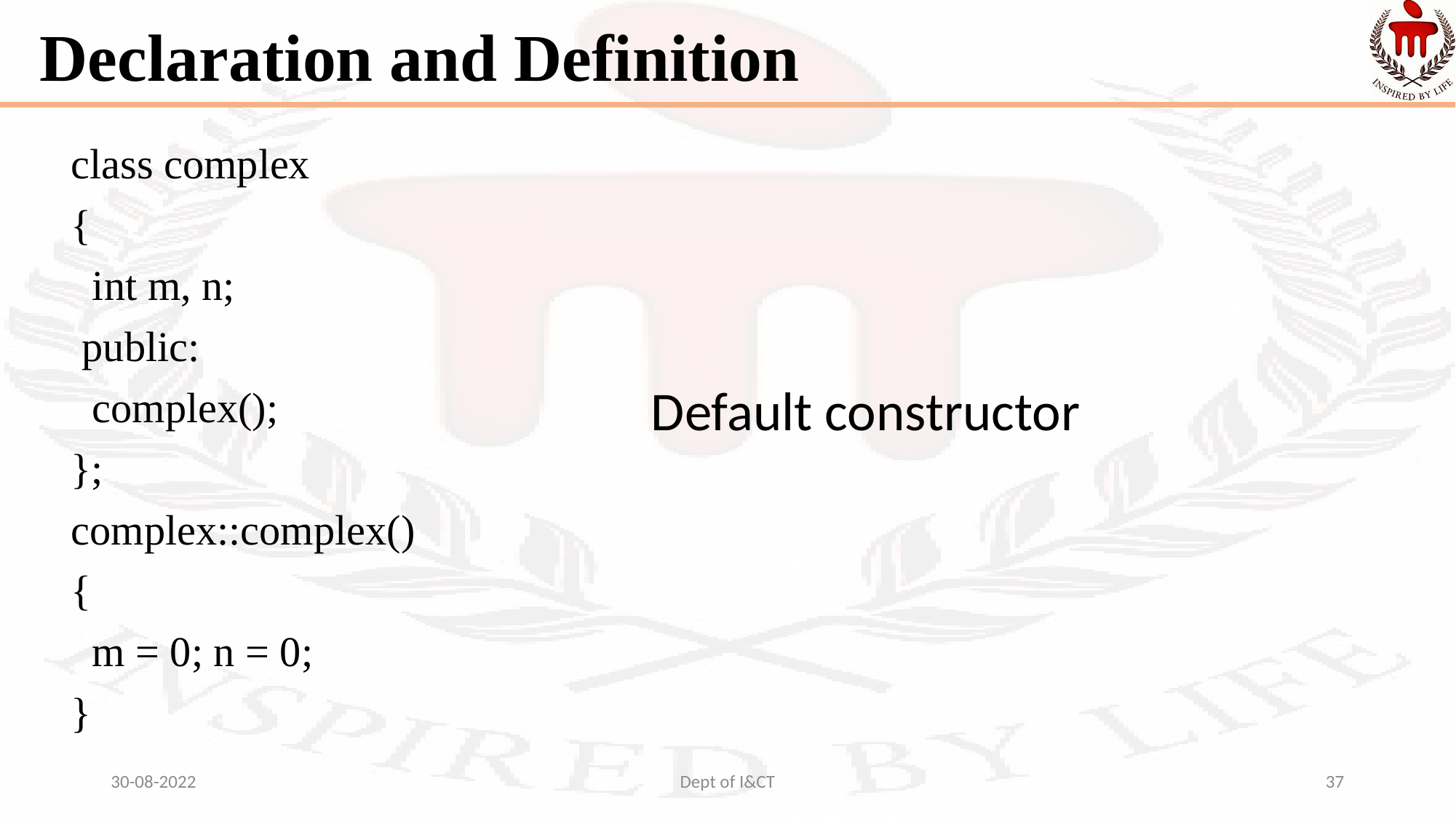

# Declaration and Definition
class complex
{
  int m, n;
 public:
  complex();
};
complex::complex()
{
  m = 0; n = 0;
}
Default constructor
30-08-2022
Dept of I&CT
37